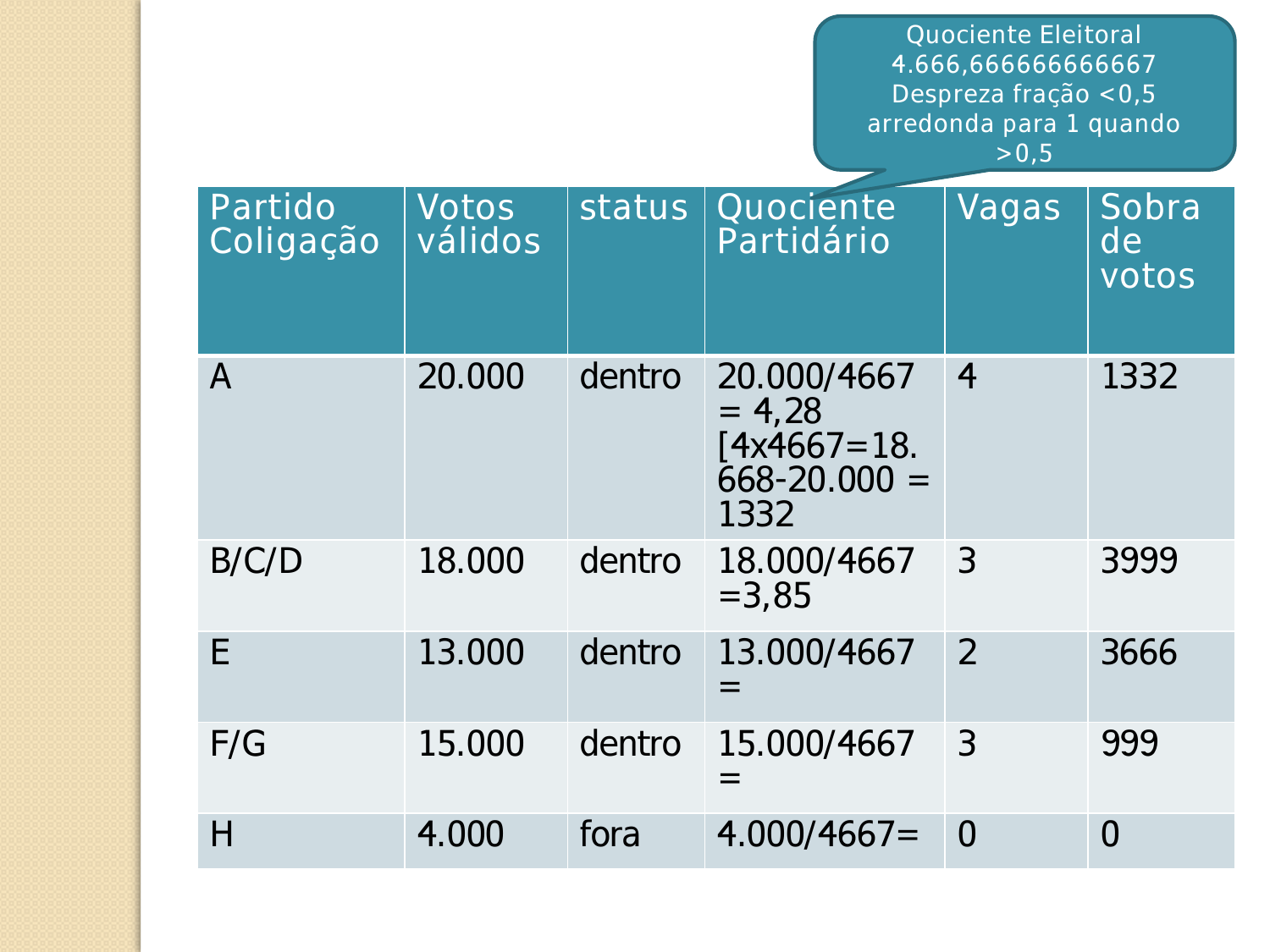

Quociente Eleitoral
4.666,666666666667
Despreza fração <0,5 arredonda para 1 quando >0,5
| Partido Coligação | Votos válidos | status | Quociente Partidário | Vagas | Sobra de votos |
| --- | --- | --- | --- | --- | --- |
| A | 20.000 | dentro | 20.000/4667= 4,28 [4x4667=18.668-20.000 = 1332 | 4 | 1332 |
| B/C/D | 18.000 | dentro | 18.000/4667=3,85 | 3 | 3999 |
| E | 13.000 | dentro | 13.000/4667= | 2 | 3666 |
| F/G | 15.000 | dentro | 15.000/4667= | 3 | 999 |
| H | 4.000 | fora | 4.000/4667= | 0 | 0 |